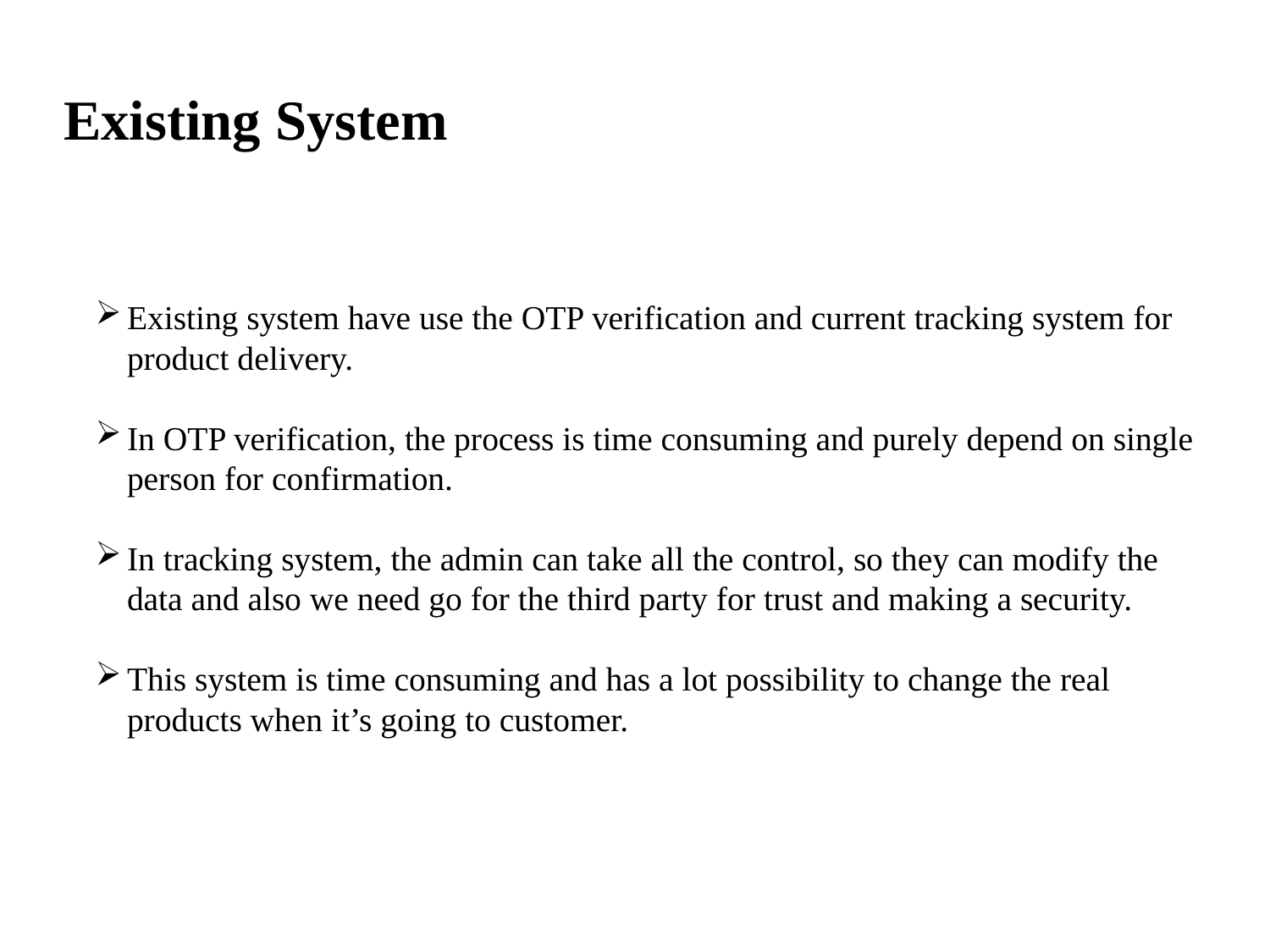

# Existing System
Existing system have use the OTP verification and current tracking system for product delivery.

In OTP verification, the process is time consuming and purely depend on single person for confirmation.

In tracking system, the admin can take all the control, so they can modify the data and also we need go for the third party for trust and making a security.

This system is time consuming and has a lot possibility to change the real products when it’s going to customer.